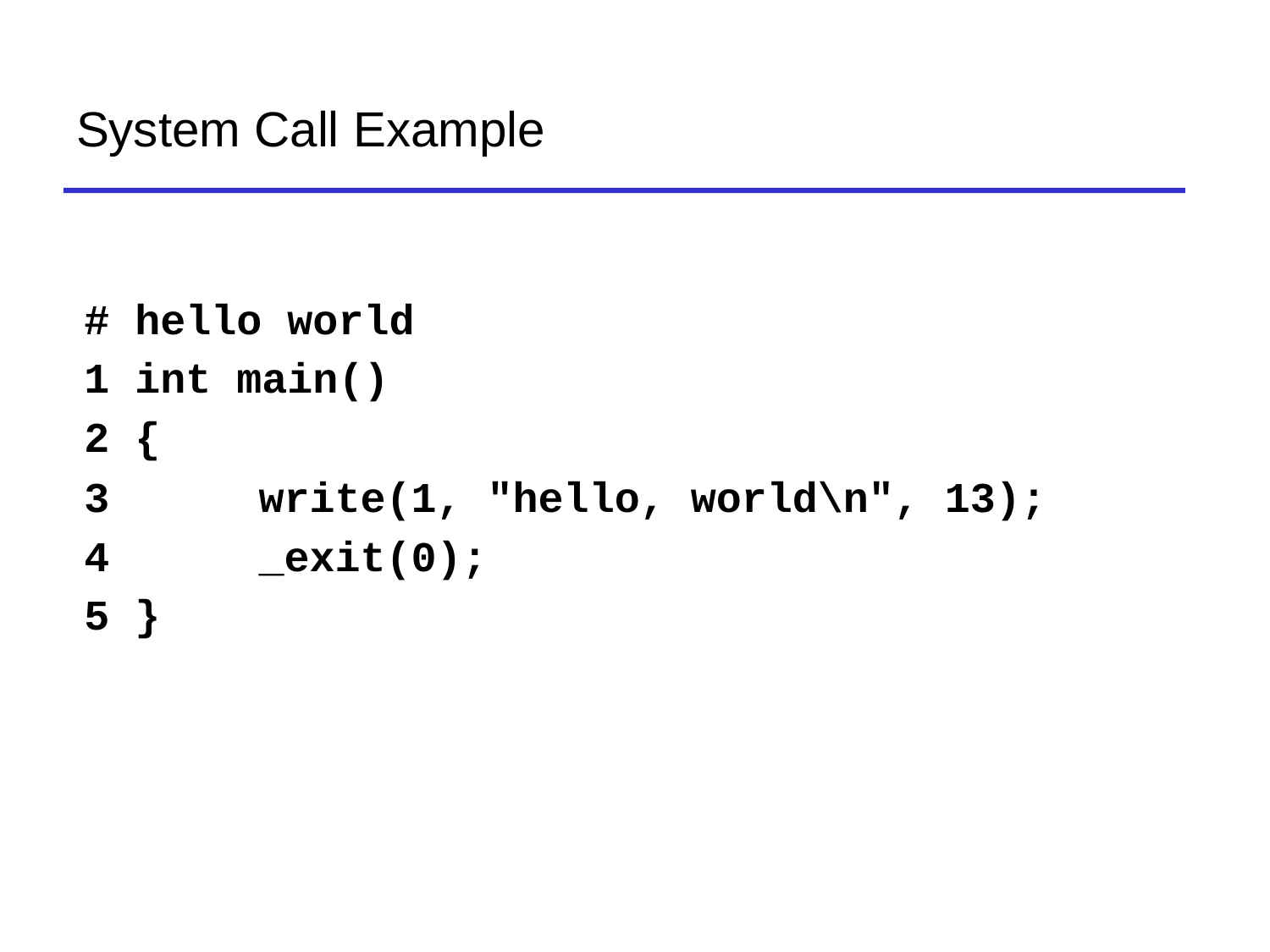

# System Call Example
# hello world
1 int main()
2 {
3  	write(1, "hello, world\n", 13);
4 	_exit(0);
5 }